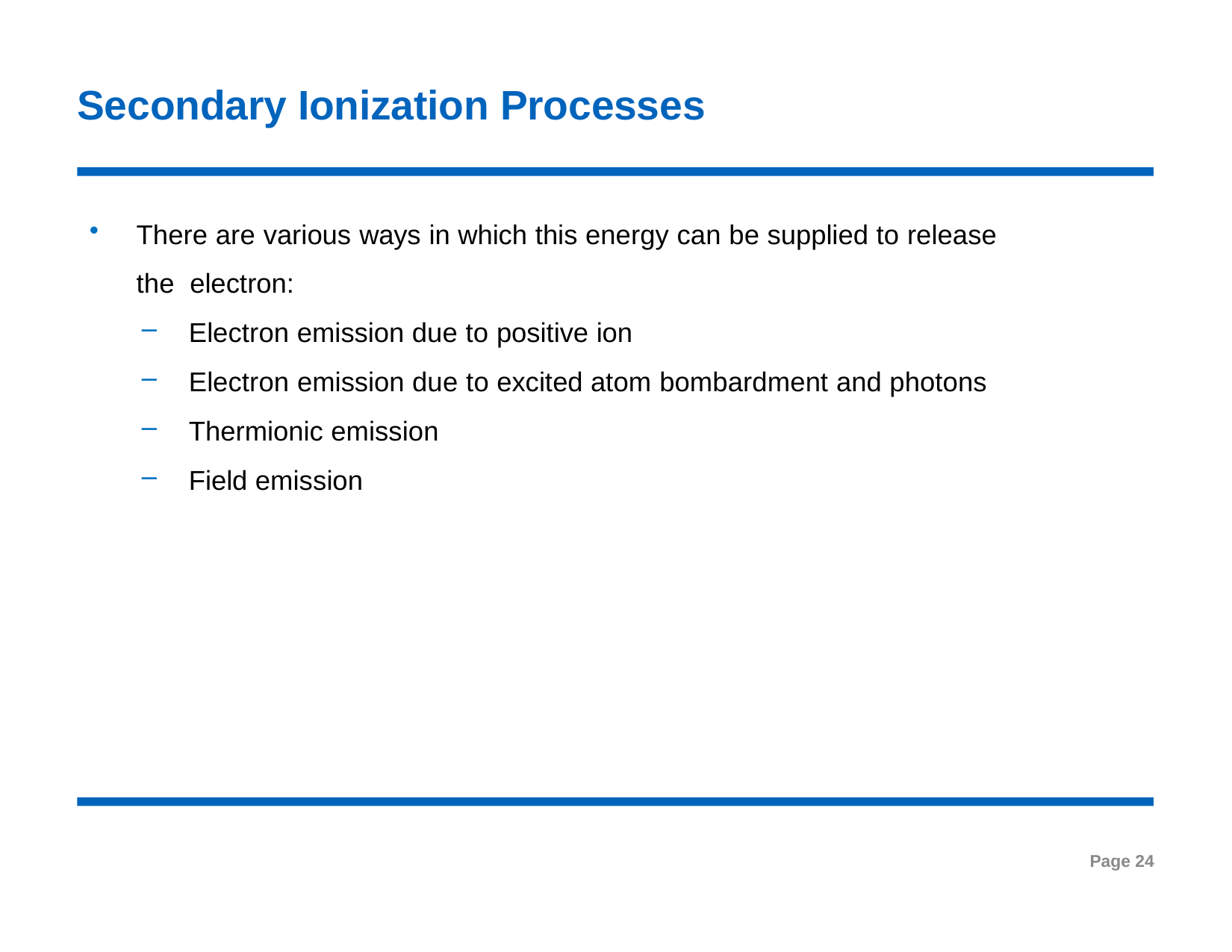

# Secondary Ionization Processes
There are various ways in which this energy can be supplied to release the  electron:
Electron emission due to positive ion
Electron emission due to excited atom bombardment and photons
Thermionic emission
Field emission
Page 24